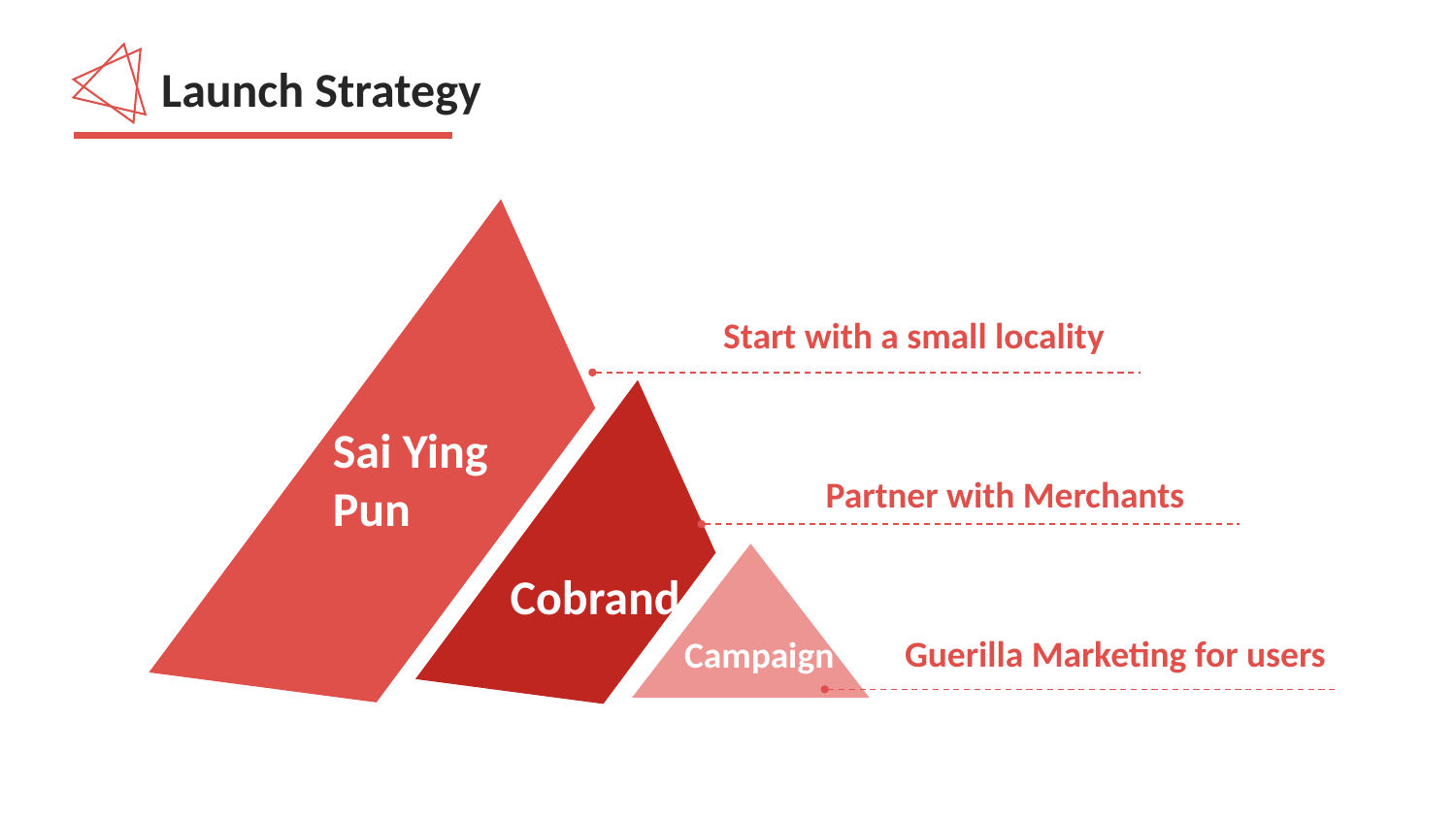

Launch Strategy
Start with a small locality

Sai Ying Pun
Partner with Merchants

Cobrand
Guerilla Marketing for users
Campaign